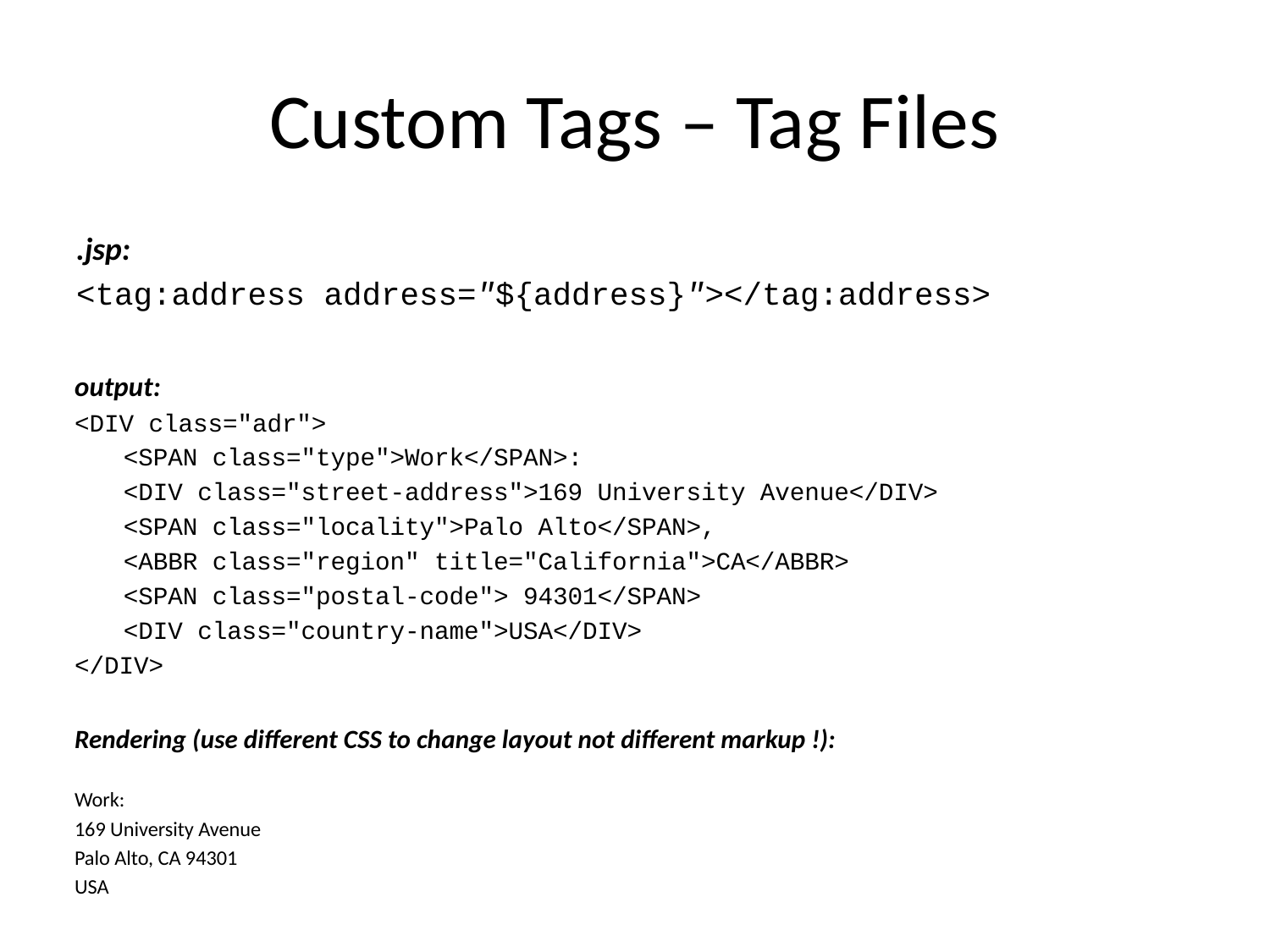

# Custom Tags – Tag Files
.jsp:
<tag:address address="${address}"></tag:address>

output:
<DIV class="adr">
<SPAN class="type">Work</SPAN>:
<DIV class="street-address">169 University Avenue</DIV>
<SPAN class="locality">Palo Alto</SPAN>,
<ABBR class="region" title="California">CA</ABBR>
<SPAN class="postal-code"> 94301</SPAN>
<DIV class="country-name">USA</DIV>
</DIV>

Rendering (use different CSS to change layout not different markup !):

Work:
169 University Avenue
Palo Alto, CA 94301
USA